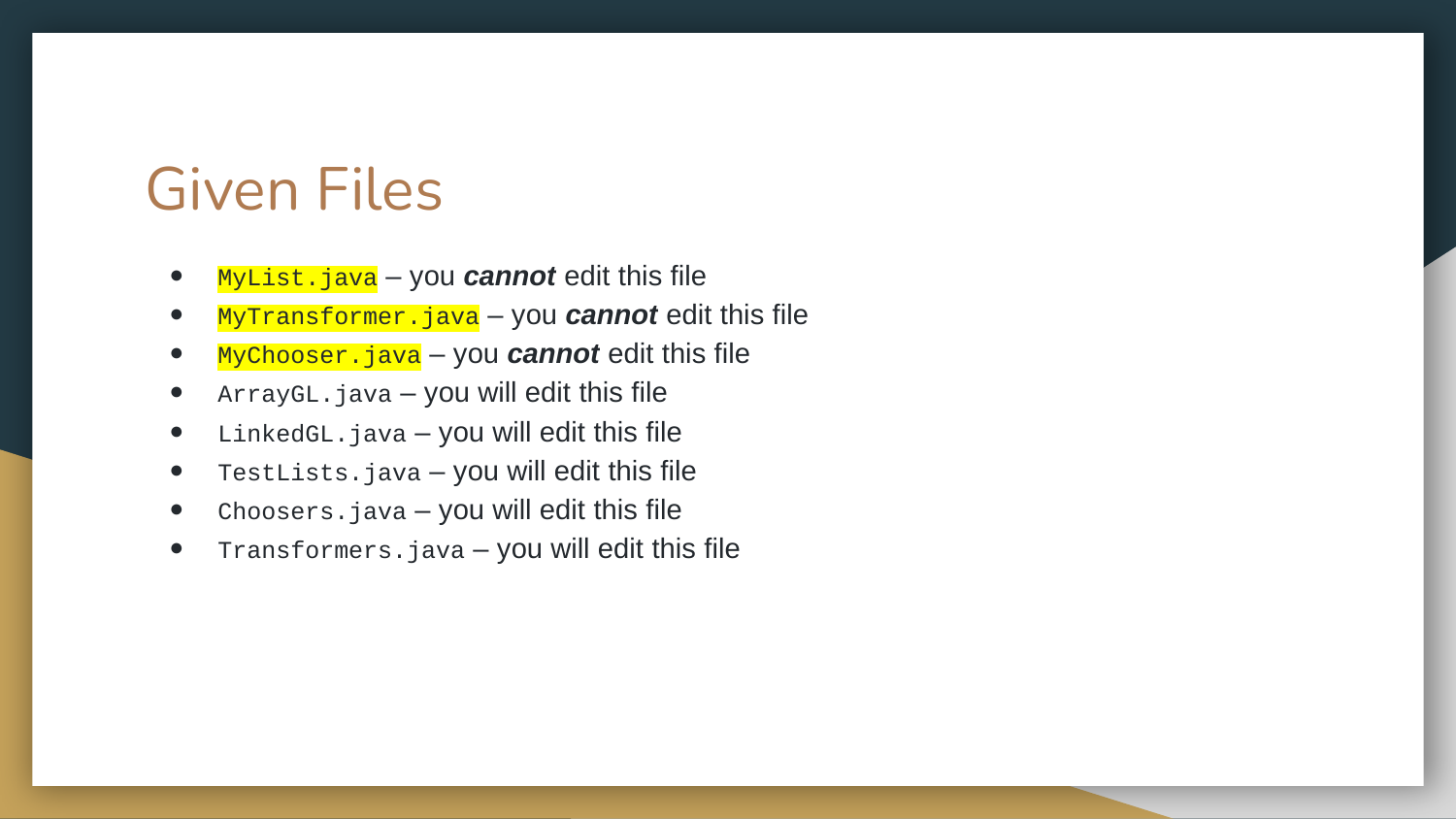

# Given Files
MyList.java – you cannot edit this file
MyTransformer.java – you cannot edit this file
MyChooser.java – you cannot edit this file
ArrayGL.java – you will edit this file
LinkedGL.java – you will edit this file
TestLists.java – you will edit this file
Choosers.java – you will edit this file
Transformers.java – you will edit this file